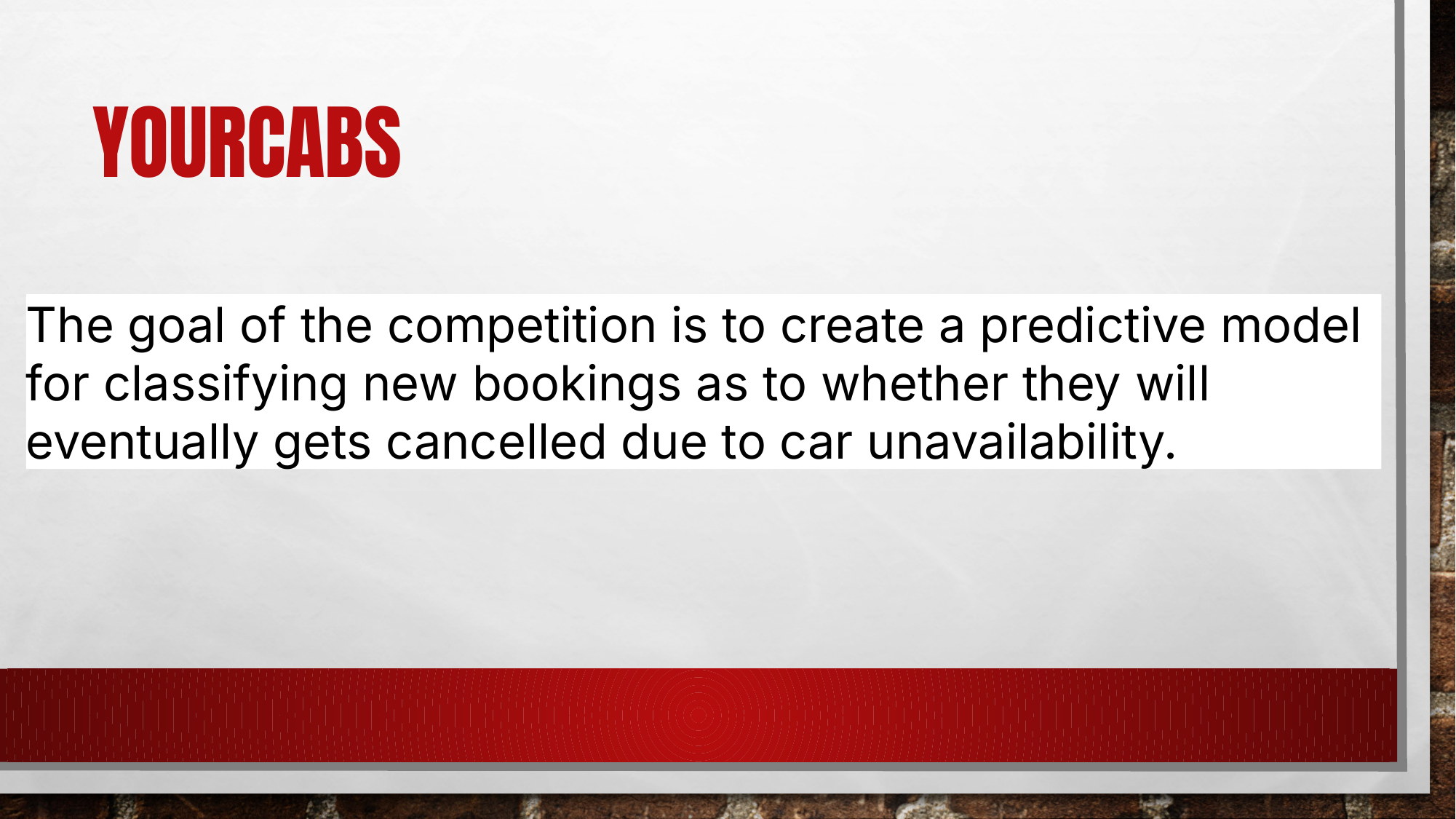

# YourCabs
The goal of the competition is to create a predictive model for classifying new bookings as to whether they will eventually gets cancelled due to car unavailability.